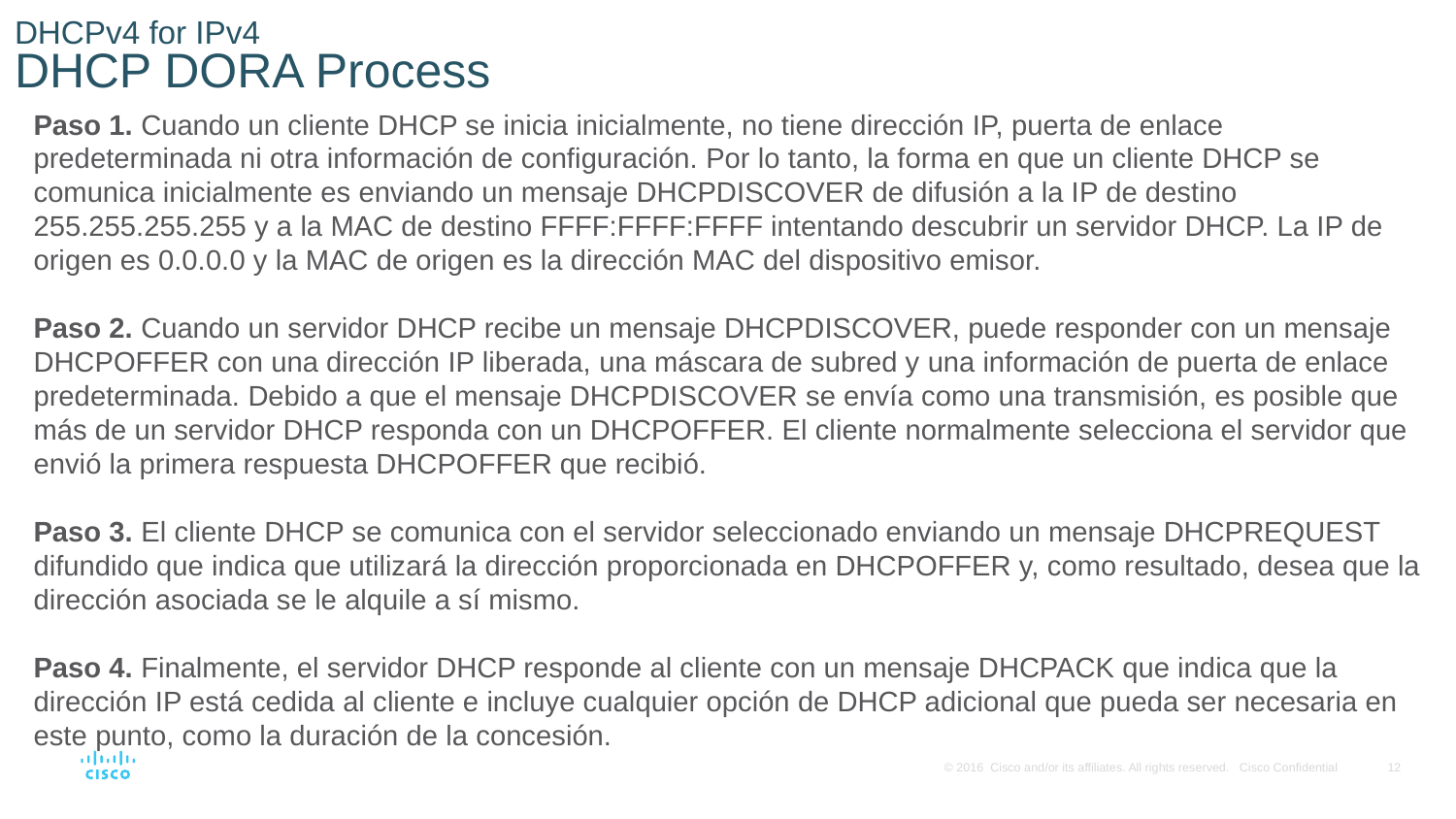

# DHCPv4 for IPv4 DHCP DORA Process
Paso 1. Cuando un cliente DHCP se inicia inicialmente, no tiene dirección IP, puerta de enlace predeterminada ni otra información de configuración. Por lo tanto, la forma en que un cliente DHCP se comunica inicialmente es enviando un mensaje DHCPDISCOVER de difusión a la IP de destino 255.255.255.255 y a la MAC de destino FFFF:FFFF:FFFF intentando descubrir un servidor DHCP. La IP de origen es 0.0.0.0 y la MAC de origen es la dirección MAC del dispositivo emisor.

Paso 2. Cuando un servidor DHCP recibe un mensaje DHCPDISCOVER, puede responder con un mensaje DHCPOFFER con una dirección IP liberada, una máscara de subred y una información de puerta de enlace predeterminada. Debido a que el mensaje DHCPDISCOVER se envía como una transmisión, es posible que más de un servidor DHCP responda con un DHCPOFFER. El cliente normalmente selecciona el servidor que envió la primera respuesta DHCPOFFER que recibió.

Paso 3. El cliente DHCP se comunica con el servidor seleccionado enviando un mensaje DHCPREQUEST difundido que indica que utilizará la dirección proporcionada en DHCPOFFER y, como resultado, desea que la dirección asociada se le alquile a sí mismo.

Paso 4. Finalmente, el servidor DHCP responde al cliente con un mensaje DHCPACK que indica que la dirección IP está cedida al cliente e incluye cualquier opción de DHCP adicional que pueda ser necesaria en este punto, como la duración de la concesión.